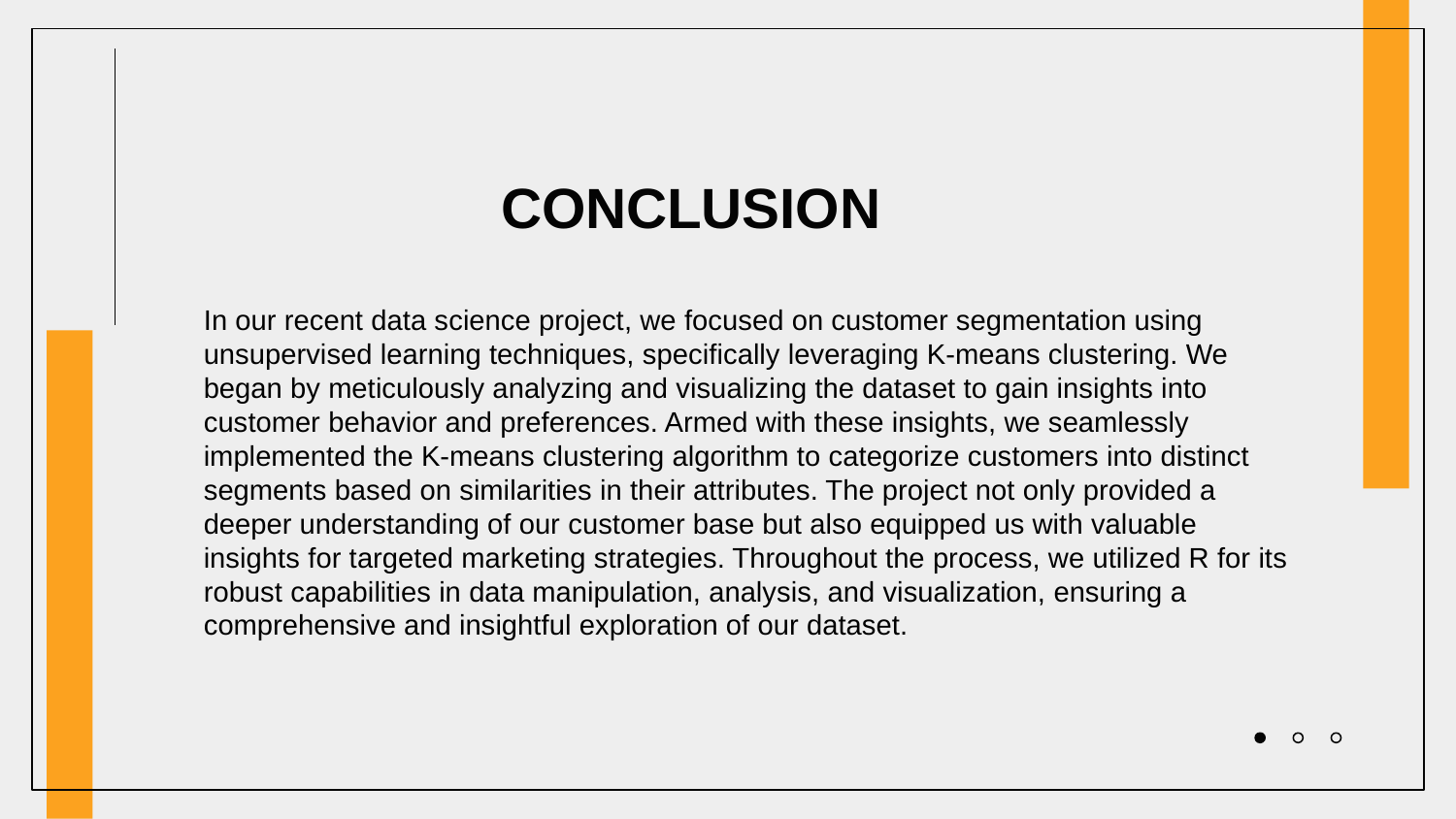

# CONCLUSION
In our recent data science project, we focused on customer segmentation using unsupervised learning techniques, specifically leveraging K-means clustering. We began by meticulously analyzing and visualizing the dataset to gain insights into customer behavior and preferences. Armed with these insights, we seamlessly implemented the K-means clustering algorithm to categorize customers into distinct segments based on similarities in their attributes. The project not only provided a deeper understanding of our customer base but also equipped us with valuable insights for targeted marketing strategies. Throughout the process, we utilized R for its robust capabilities in data manipulation, analysis, and visualization, ensuring a comprehensive and insightful exploration of our dataset.